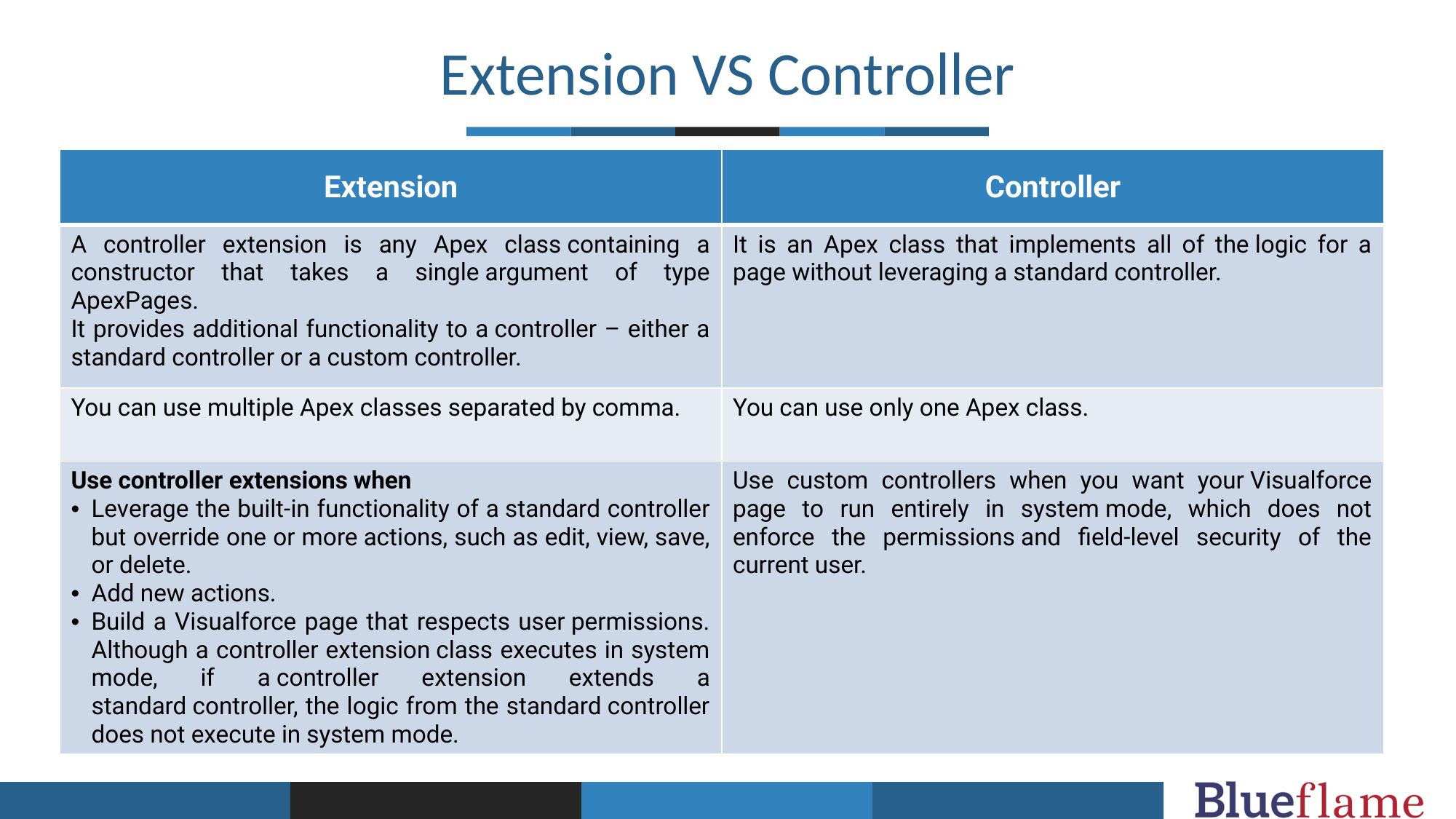

Extension VS Controller
| Extension | Controller |
| --- | --- |
| A controller extension is any Apex class containing a constructor that takes a single argument of type ApexPages. It provides additional functionality to a controller – either a standard controller or a custom controller. | It is an Apex class that implements all of the logic for a page without leveraging a standard controller. |
| You can use multiple Apex classes separated by comma. | You can use only one Apex class. |
| Use controller extensions when  Leverage the built-in functionality of a standard controller but override one or more actions, such as edit, view, save, or delete. Add new actions.  Build a Visualforce page that respects user permissions. Although a controller extension class executes in system mode, if a controller extension extends a standard controller, the logic from the standard controller does not execute in system mode. | Use custom controllers when you want your Visualforce page to run entirely in system mode, which does not enforce the permissions and field-level security of the current user. |